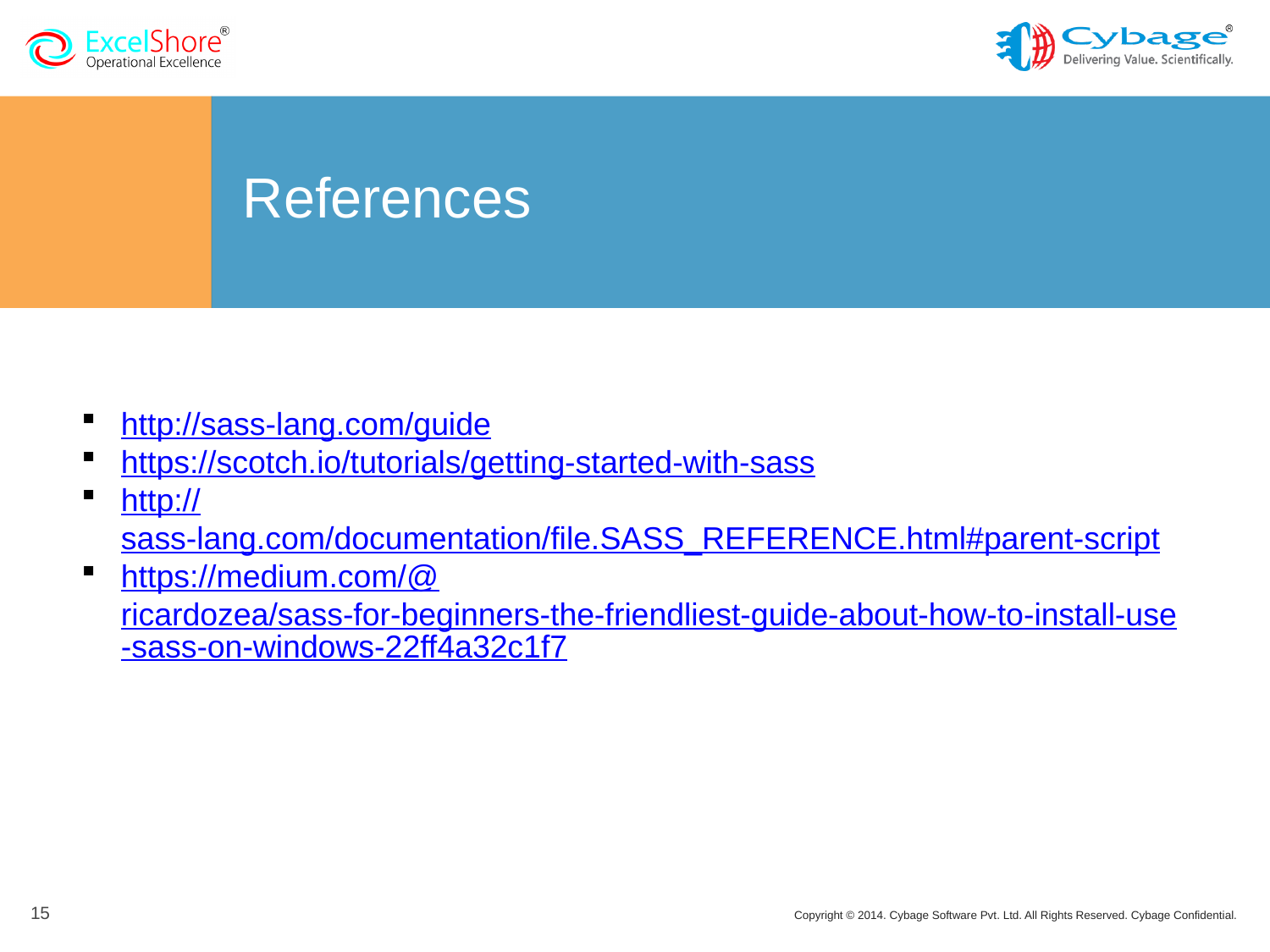

# References
http://sass-lang.com/guide
https://scotch.io/tutorials/getting-started-with-sass
http://sass-lang.com/documentation/file.SASS_REFERENCE.html#parent-script
https://medium.com/@ricardozea/sass-for-beginners-the-friendliest-guide-about-how-to-install-use-sass-on-windows-22ff4a32c1f7

15